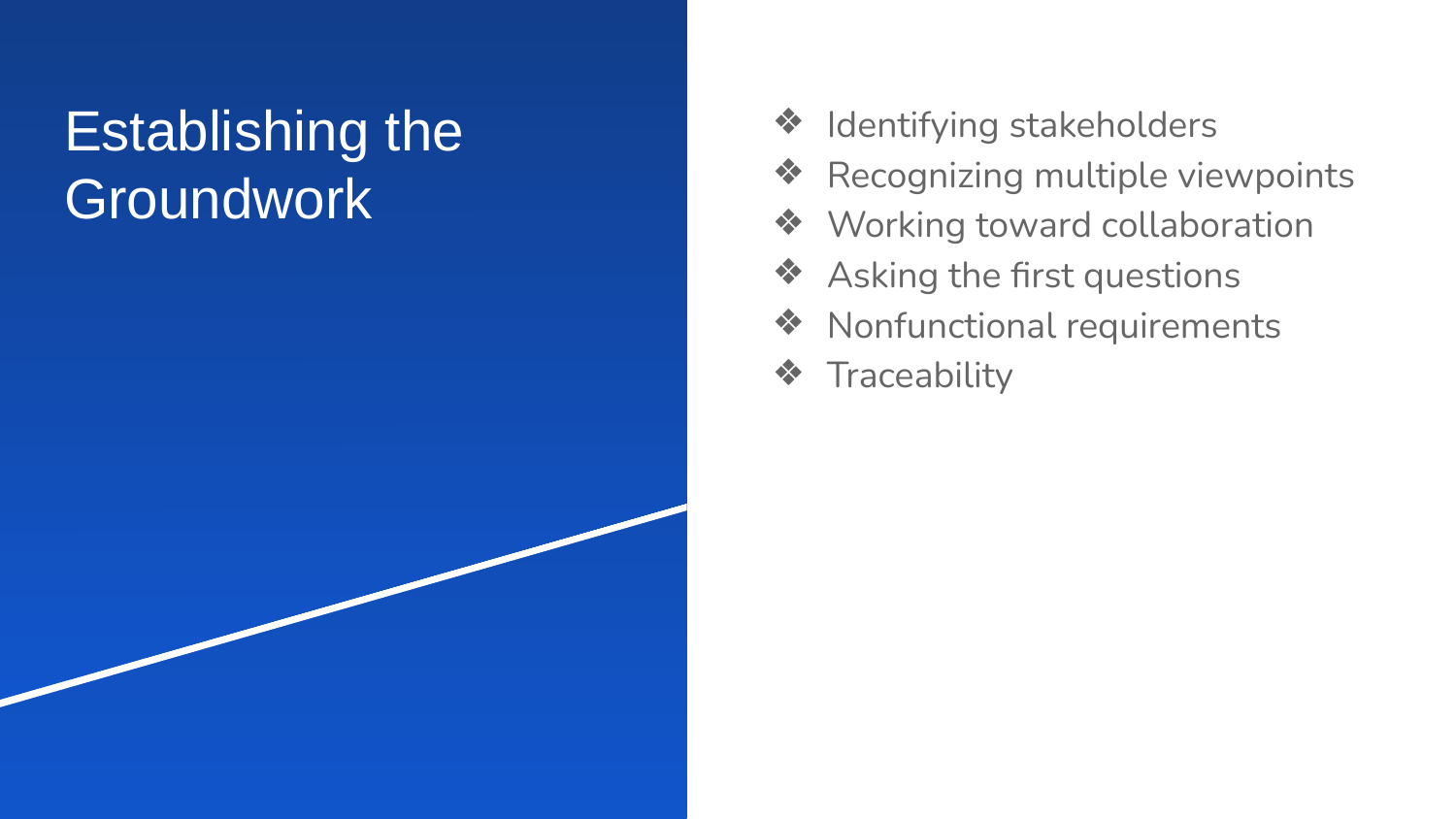

# Establishing the Groundwork
Identifying stakeholders
Recognizing multiple viewpoints
Working toward collaboration
Asking the first questions
Nonfunctional requirements
Traceability